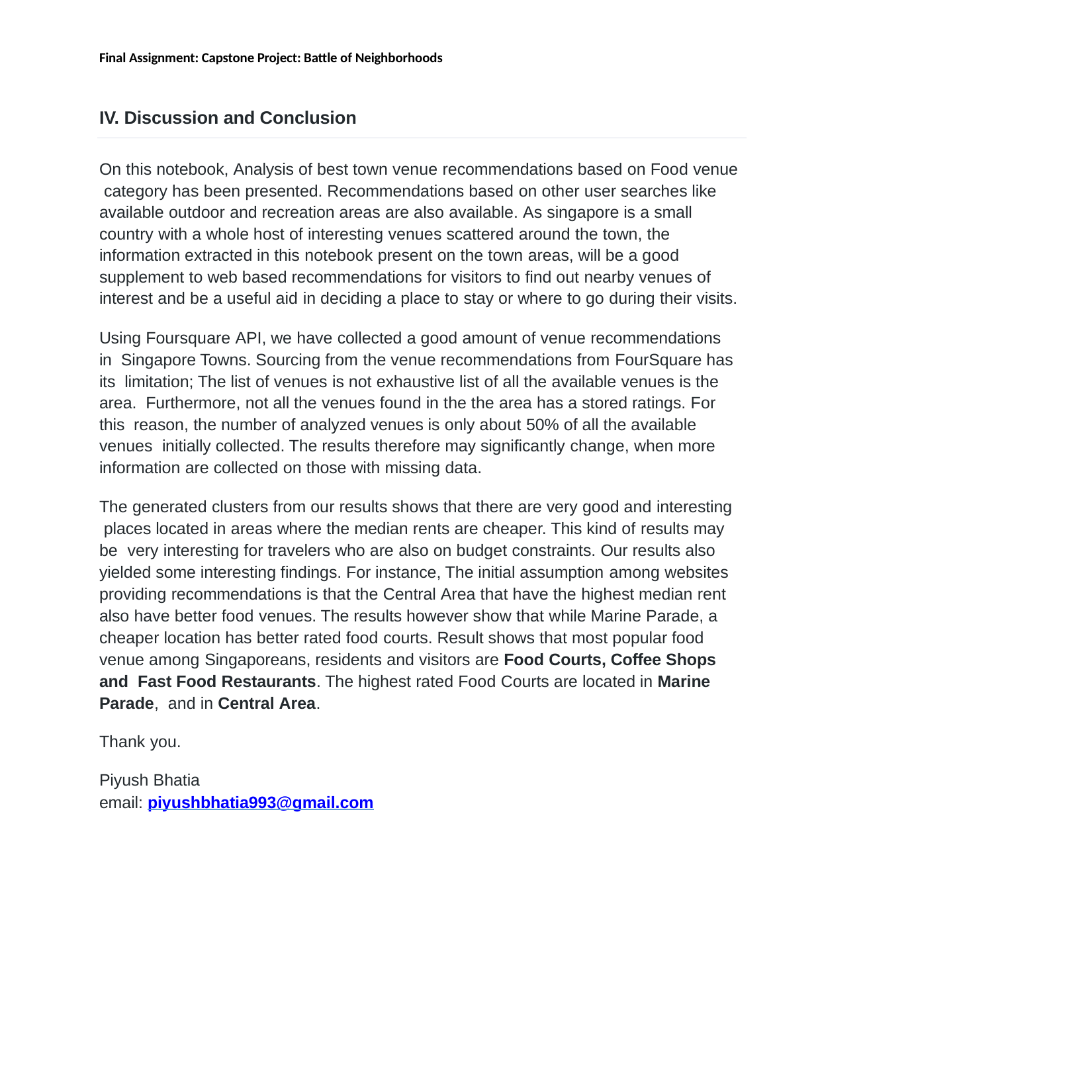

Final Assignment: Capstone Project: Battle of Neighborhoods

IV. Discussion and Conclusion

On this notebook, Analysis of best town venue recommendations based on Food venue  category has been presented. Recommendations based on other user searches like  available outdoor and recreation areas are also available. As singapore is a small  country with a whole host of interesting venues scattered around the town, the  information extracted in this notebook present on the town areas, will be a good  supplement to web based recommendations for visitors to find out nearby venues of  interest and be a useful aid in deciding a place to stay or where to go during their visits.
Using Foursquare API, we have collected a good amount of venue recommendations in  Singapore Towns. Sourcing from the venue recommendations from FourSquare has its  limitation; The list of venues is not exhaustive list of all the available venues is the area.  Furthermore, not all the venues found in the the area has a stored ratings. For this  reason, the number of analyzed venues is only about 50% of all the available venues  initially collected. The results therefore may significantly change, when more  information are collected on those with missing data.
The generated clusters from our results shows that there are very good and interesting  places located in areas where the median rents are cheaper. This kind of results may be  very interesting for travelers who are also on budget constraints. Our results also  yielded some interesting findings. For instance, The initial assumption among websites  providing recommendations is that the Central Area that have the highest median rent  also have better food venues. The results however show that while Marine Parade, a  cheaper location has better rated food courts. Result shows that most popular food  venue among Singaporeans, residents and visitors are Food Courts, Coffee Shops and  Fast Food Restaurants. The highest rated Food Courts are located in Marine Parade,  and in Central Area.
Thank you.
Piyush Bhatia
email: piyushbhatia993@gmail.com